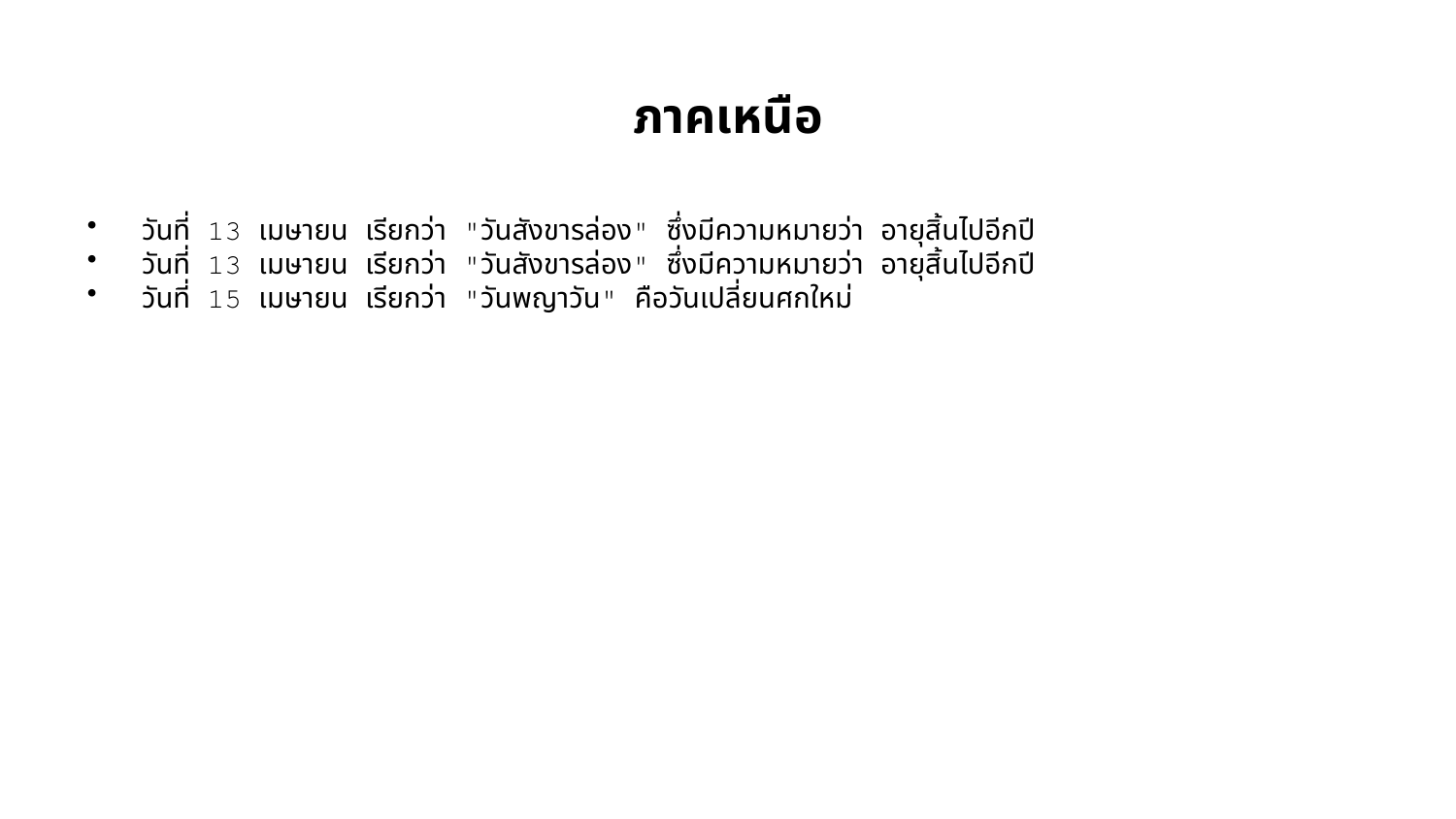

ภาคเหนือ
วันที่ 13 เมษายน เรียกว่า "วันสังขารล่อง" ซึ่งมีความหมายว่า อายุสิ้นไปอีกปี
วันที่ 13 เมษายน เรียกว่า "วันสังขารล่อง" ซึ่งมีความหมายว่า อายุสิ้นไปอีกปี
วันที่ 15 เมษายน เรียกว่า "วันพญาวัน" คือวันเปลี่ยนศกใหม่